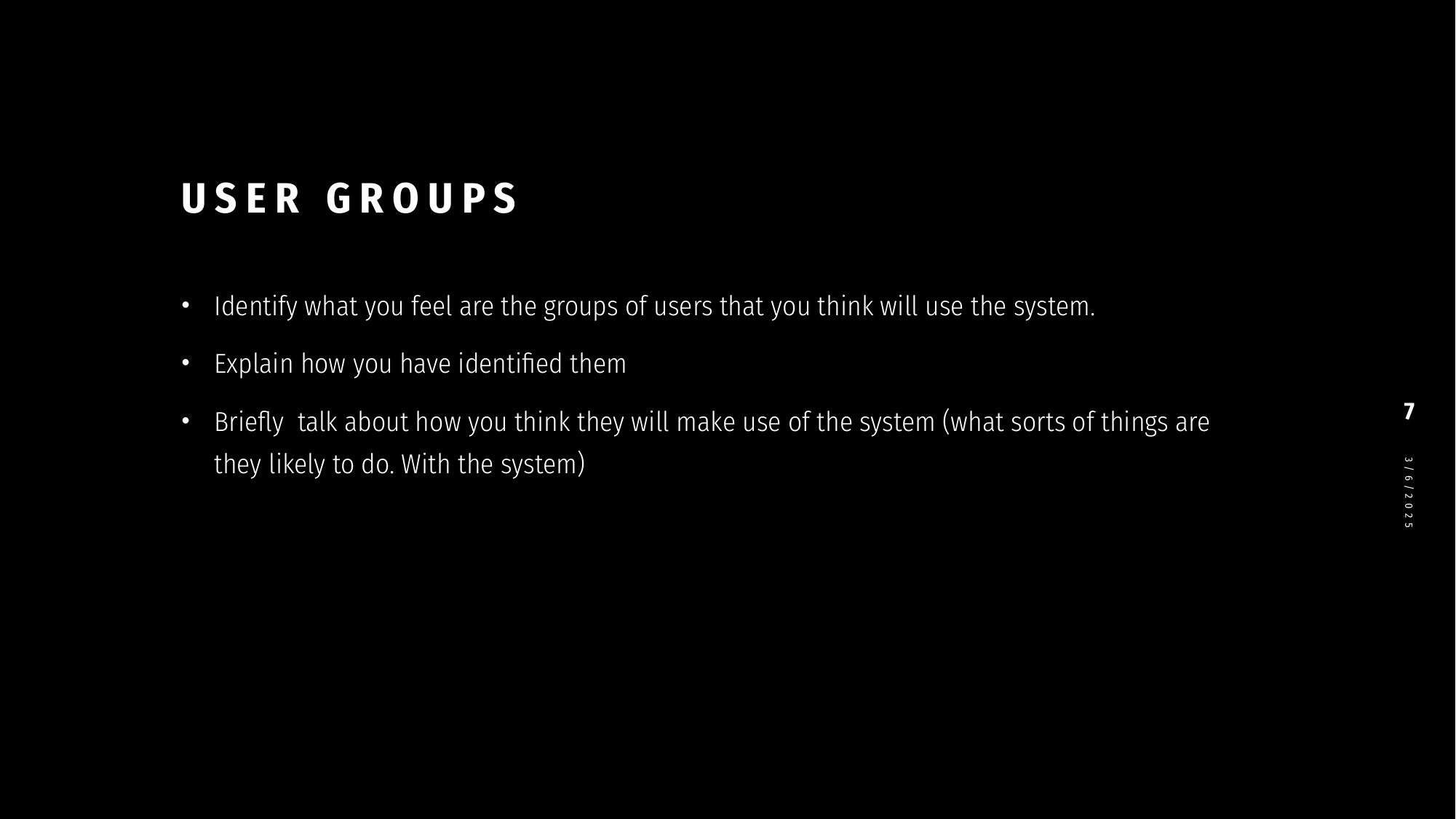

# User groups

Identify what you feel are the groups of users that you think will use the system.
Explain how you have identified them
Briefly  talk about how you think they will make use of the system (what sorts of things are they likely to do. With the system)
7
3/6/2025